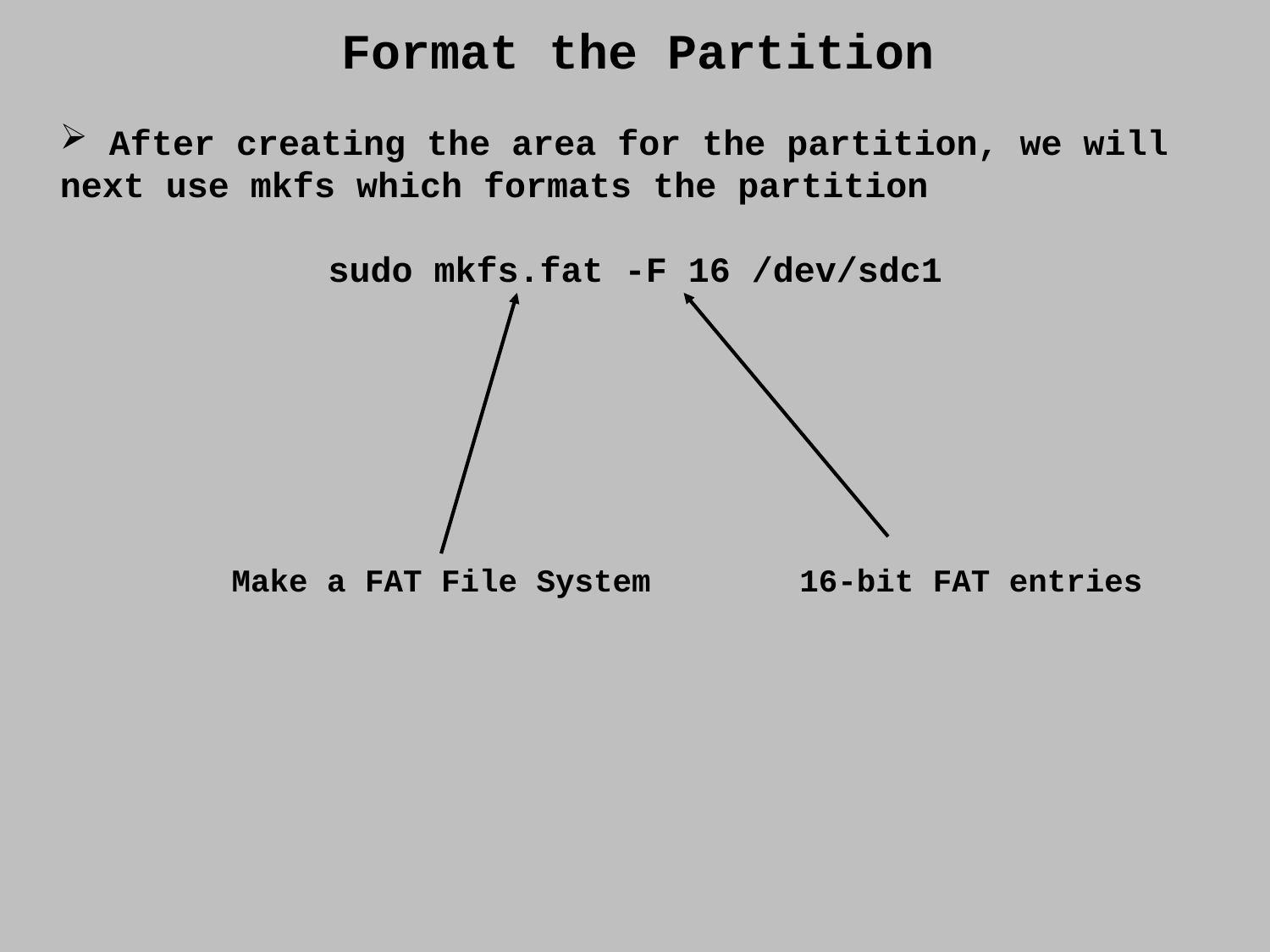

Format the Partition
 After creating the area for the partition, we will next use mkfs which formats the partition
sudo mkfs.fat -F 16 /dev/sdc1
Make a FAT File System
16-bit FAT entries